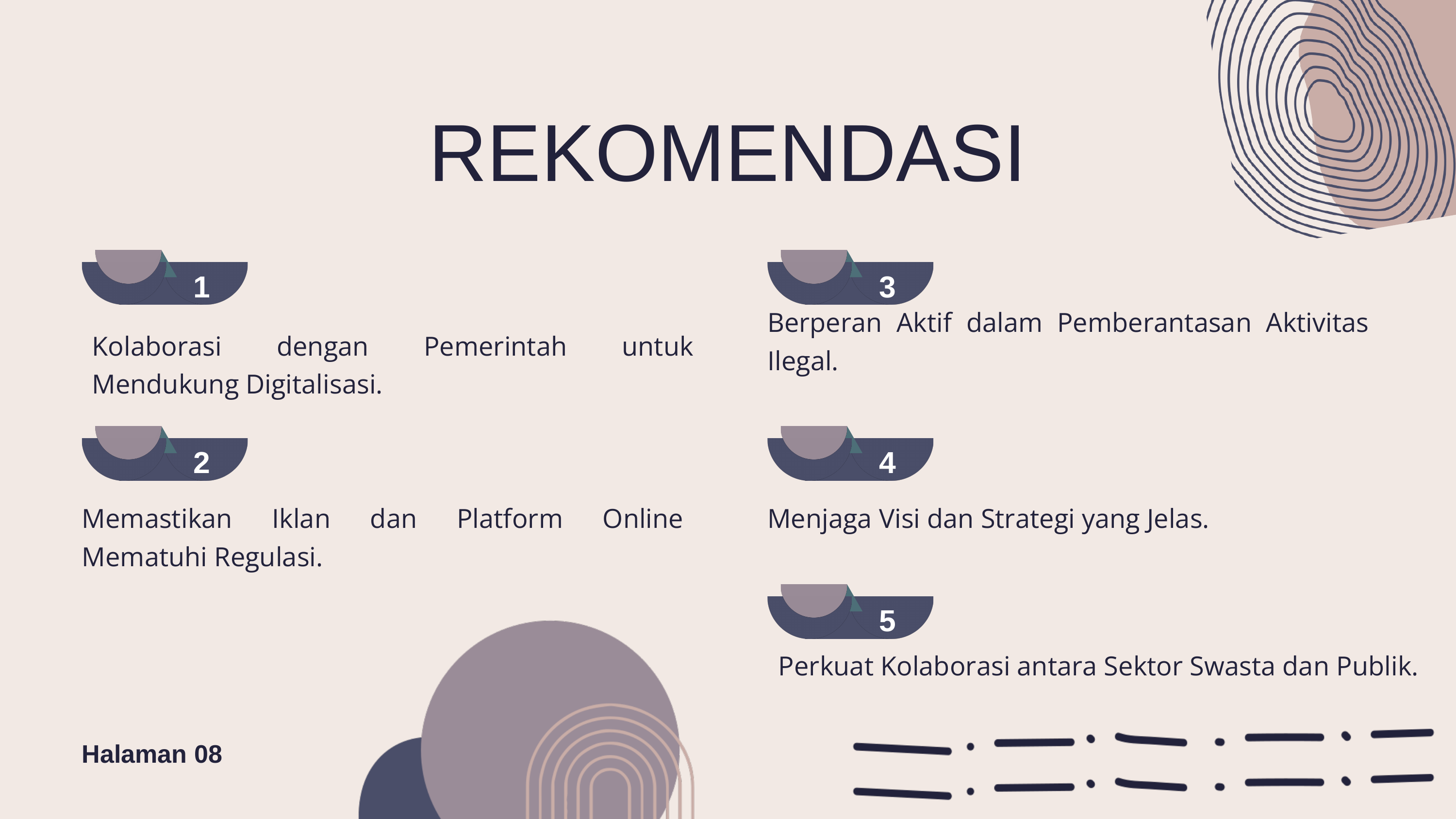

REKOMENDASI

1

3

Berperan Aktif dalam Pemberantasan Aktivitas Ilegal.
Kolaborasi dengan Pemerintah untuk Mendukung Digitalisasi.

2

4

Memastikan Iklan dan Platform Online Mematuhi Regulasi.
Menjaga Visi dan Strategi yang Jelas.

5

Perkuat Kolaborasi antara Sektor Swasta dan Publik.

Halaman 08